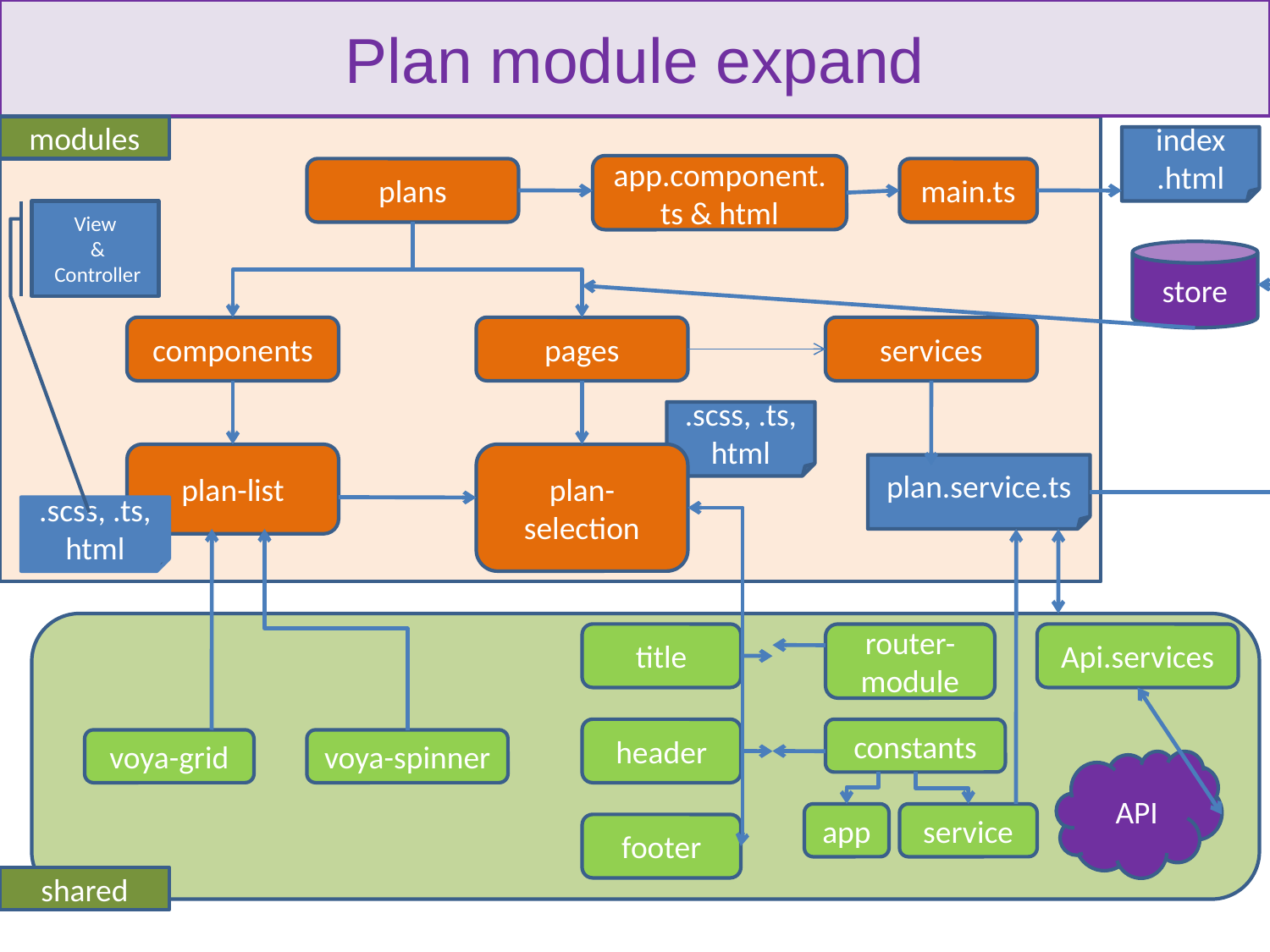

Plan module expand
v
modules
index
.html
app.component.ts & html
plans
main.ts
View
 &
 Controller
store
components
pages
services
.scss, .ts, html
plan-list
plan-selection
plan.service.ts
.scss, .ts, html

title
router-module
Api.services
header
constants
voya-grid
voya-spinner
 API
app
service
footer
shared